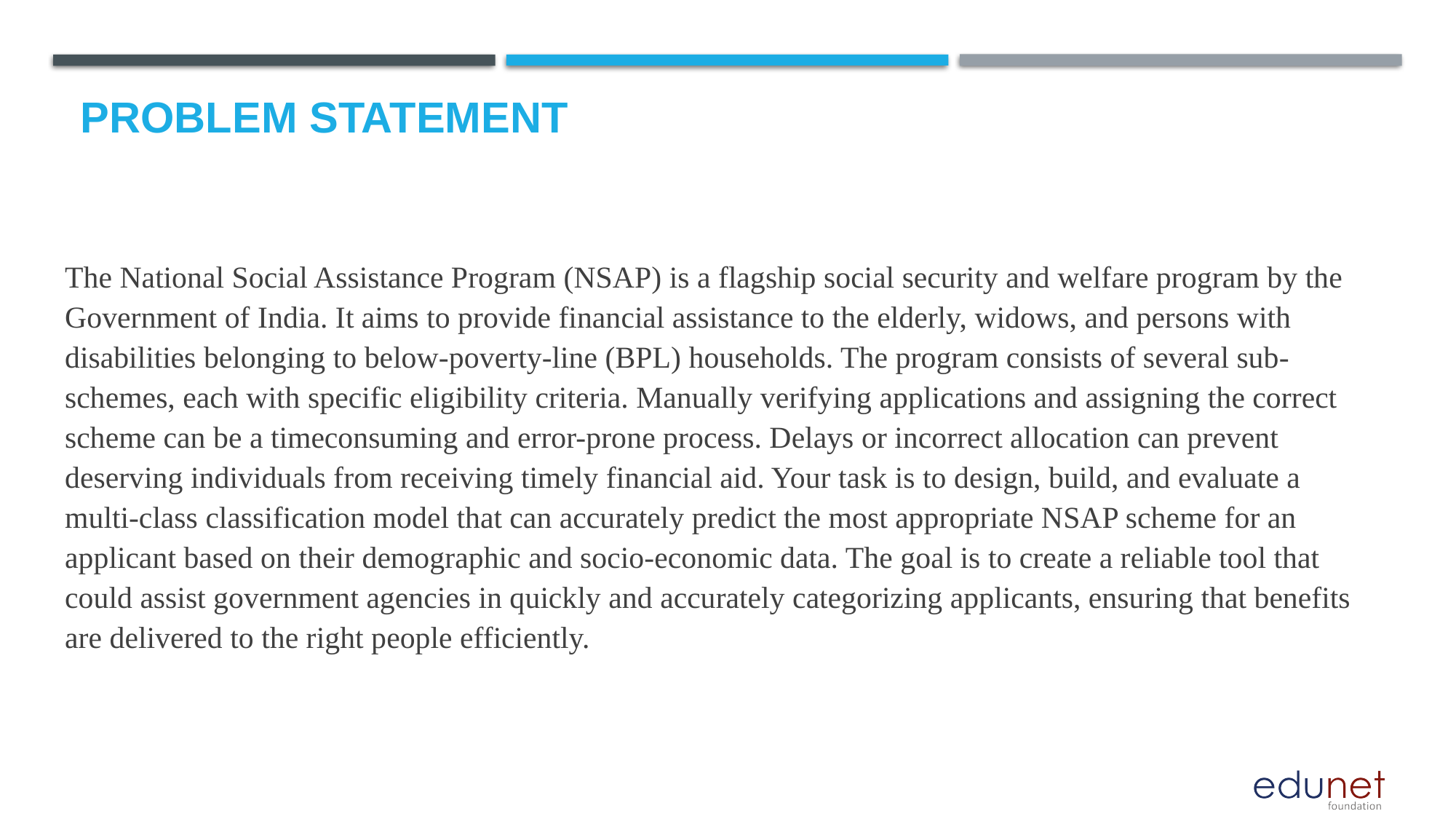

# Problem Statement
The National Social Assistance Program (NSAP) is a flagship social security and welfare program by the Government of India. It aims to provide financial assistance to the elderly, widows, and persons with disabilities belonging to below-poverty-line (BPL) households. The program consists of several sub-schemes, each with specific eligibility criteria. Manually verifying applications and assigning the correct scheme can be a timeconsuming and error-prone process. Delays or incorrect allocation can prevent deserving individuals from receiving timely financial aid. Your task is to design, build, and evaluate a multi-class classification model that can accurately predict the most appropriate NSAP scheme for an applicant based on their demographic and socio-economic data. The goal is to create a reliable tool that could assist government agencies in quickly and accurately categorizing applicants, ensuring that benefits are delivered to the right people efficiently.